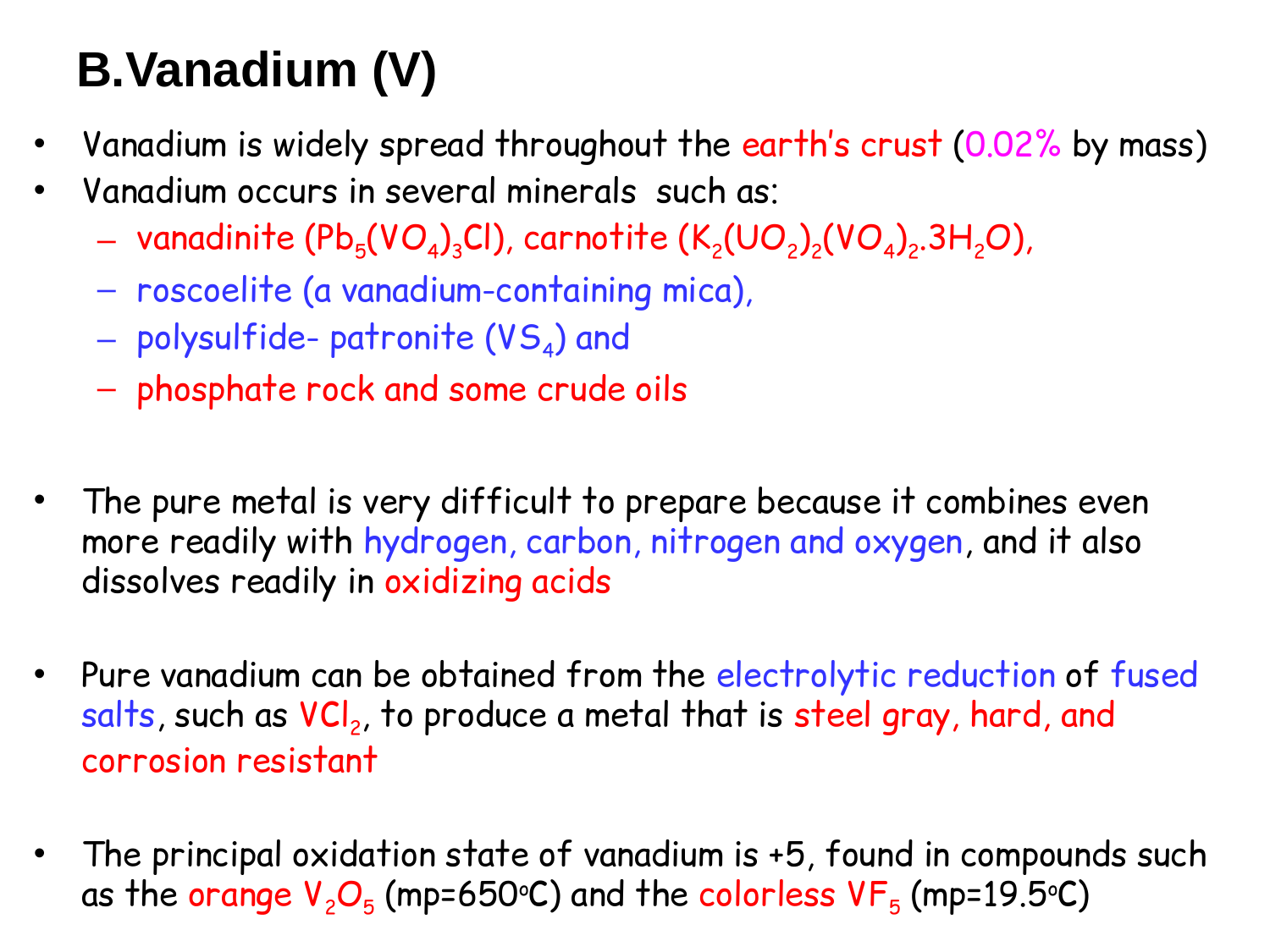

# B.Vanadium (V)
Vanadium is widely spread throughout the earth’s crust (0.02% by mass)
Vanadium occurs in several minerals  such as:
vanadinite (Pb5(VO4)3Cl), carnotite (K2(UO2)2(VO4)2.3H2O),
roscoelite (a vanadium-containing mica),
polysulfide- patronite (VS4) and
phosphate rock and some crude oils

The pure metal is very difficult to prepare because it combines even more readily with hydrogen, carbon, nitrogen and oxygen, and it also dissolves readily in oxidizing acids

Pure vanadium can be obtained from the electrolytic reduction of fused salts, such as VCl2, to produce a metal that is steel gray, hard, and corrosion resistant

The principal oxidation state of vanadium is +5, found in compounds such as the orange V2O5 (mp=650oC) and the colorless VF5 (mp=19.5oC)